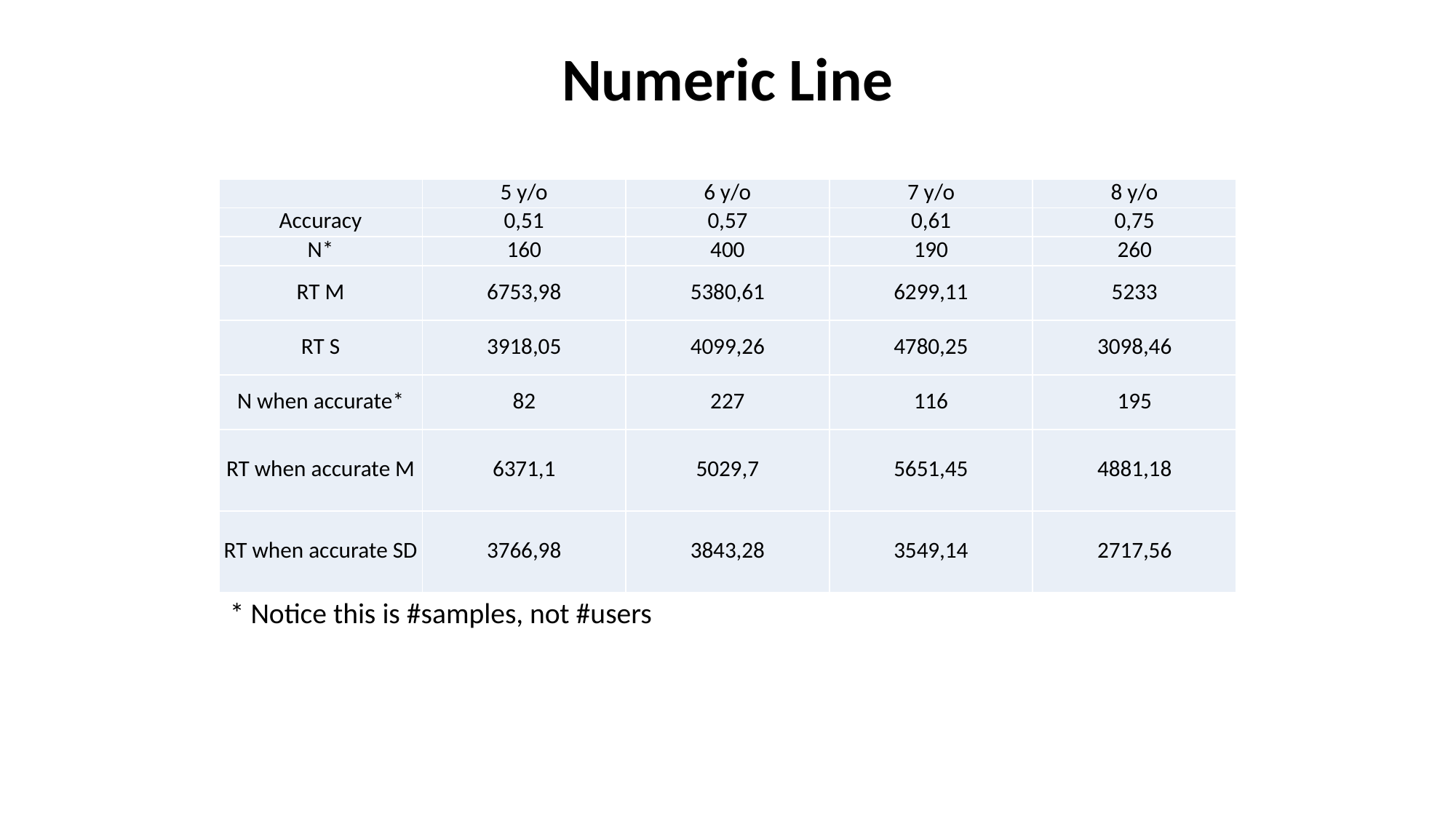

Numeric Line
|  | 5 y/o | 6 y/o | 7 y/o | 8 y/o |
| --- | --- | --- | --- | --- |
| Accuracy | 0,51 | 0,57 | 0,61 | 0,75 |
| N\* | 160 | 400 | 190 | 260 |
| RT M | 6753,98 | 5380,61 | 6299,11 | 5233 |
| RT S | 3918,05 | 4099,26 | 4780,25 | 3098,46 |
| N when accurate\* | 82 | 227 | 116 | 195 |
| RT when accurate M | 6371,1 | 5029,7 | 5651,45 | 4881,18 |
| RT when accurate SD | 3766,98 | 3843,28 | 3549,14 | 2717,56 |
* Notice this is #samples, not #users